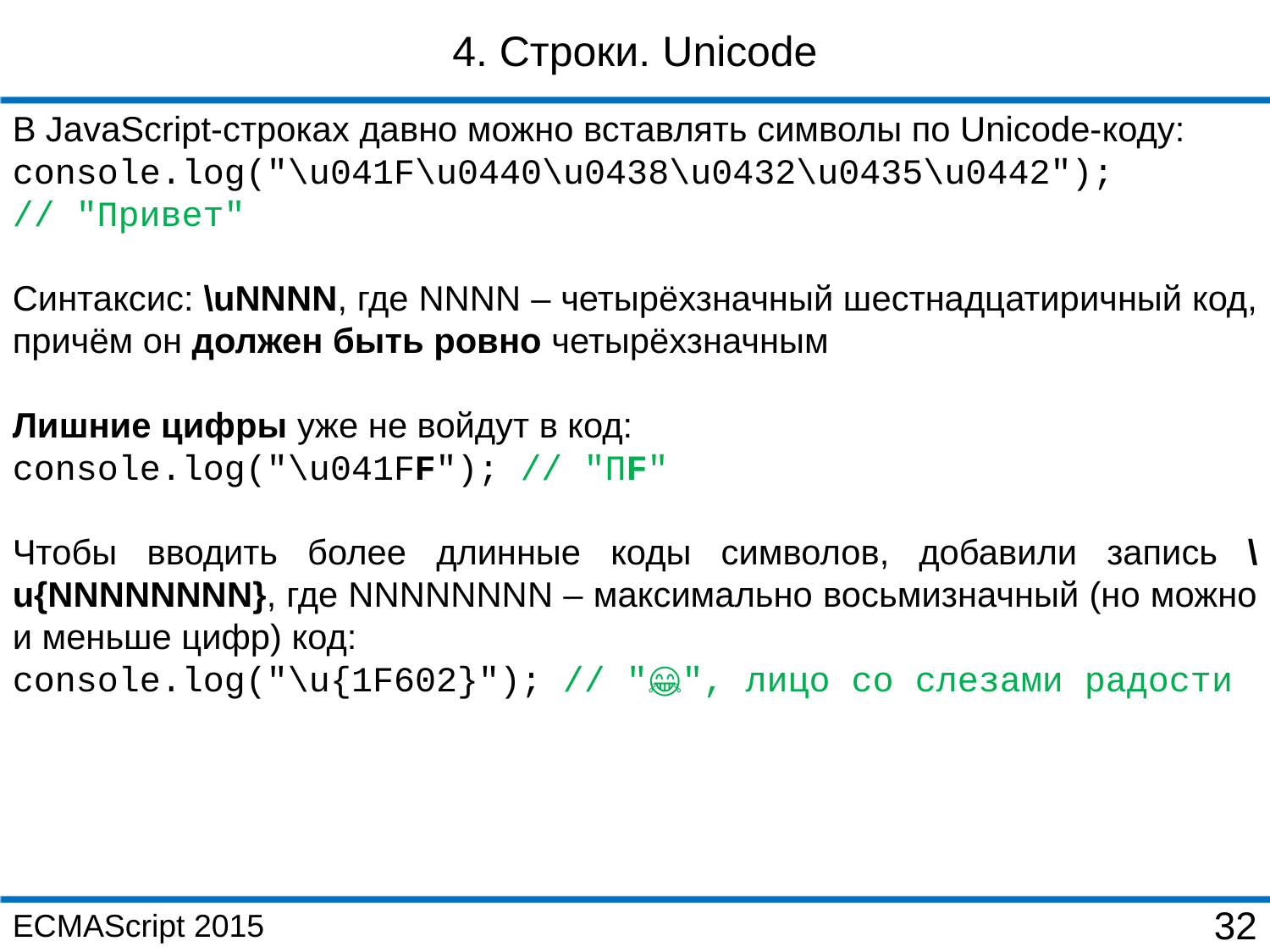

4. Строки. Unicode
В JavaScript-строках давно можно вставлять символы по Unicode-коду:
console.log("\u041F\u0440\u0438\u0432\u0435\u0442");
// "Привет"

Синтаксис: \uNNNN, где NNNN – четырёхзначный шестнадцатиричный код, причём он должен быть ровно четырёхзначным

Лишние цифры уже не войдут в код:
console.log("\u041FF"); // "ПF"

Чтобы вводить более длинные коды символов, добавили запись \u{NNNNNNNN}, где NNNNNNNN – максимально восьмизначный (но можно и меньше цифр) код:
console.log("\u{1F602}"); // "😂", лицо со слезами радости
ECMAScript 2015
32